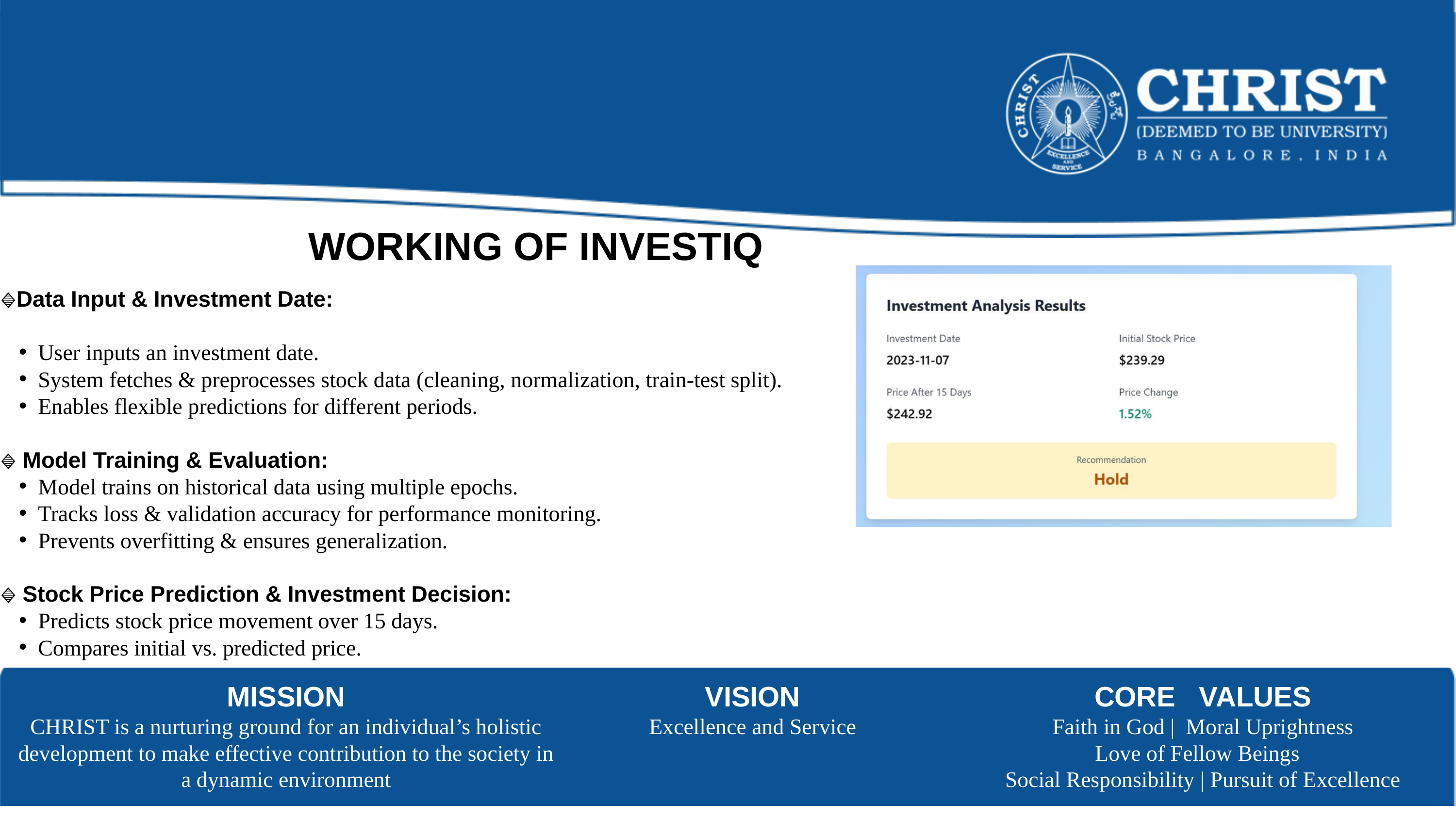

WORKING OF INVESTIQ

🔹Data Input & Investment Date:

User inputs an investment date.
System fetches & preprocesses stock data (cleaning, normalization, train-test split).
Enables flexible predictions for different periods.

🔹 Model Training & Evaluation:
Model trains on historical data using multiple epochs.
Tracks loss & validation accuracy for performance monitoring.
Prevents overfitting & ensures generalization.

🔹 Stock Price Prediction & Investment Decision:
Predicts stock price movement over 15 days.
Compares initial vs. predicted price.

MISSION
CHRIST is a nurturing ground for an individual’s holistic development to make effective contribution to the society in a dynamic environment
VISION
Excellence and Service
CORE   VALUES
Faith in God |  Moral Uprightness
 Love of Fellow Beings
Social Responsibility | Pursuit of Excellence